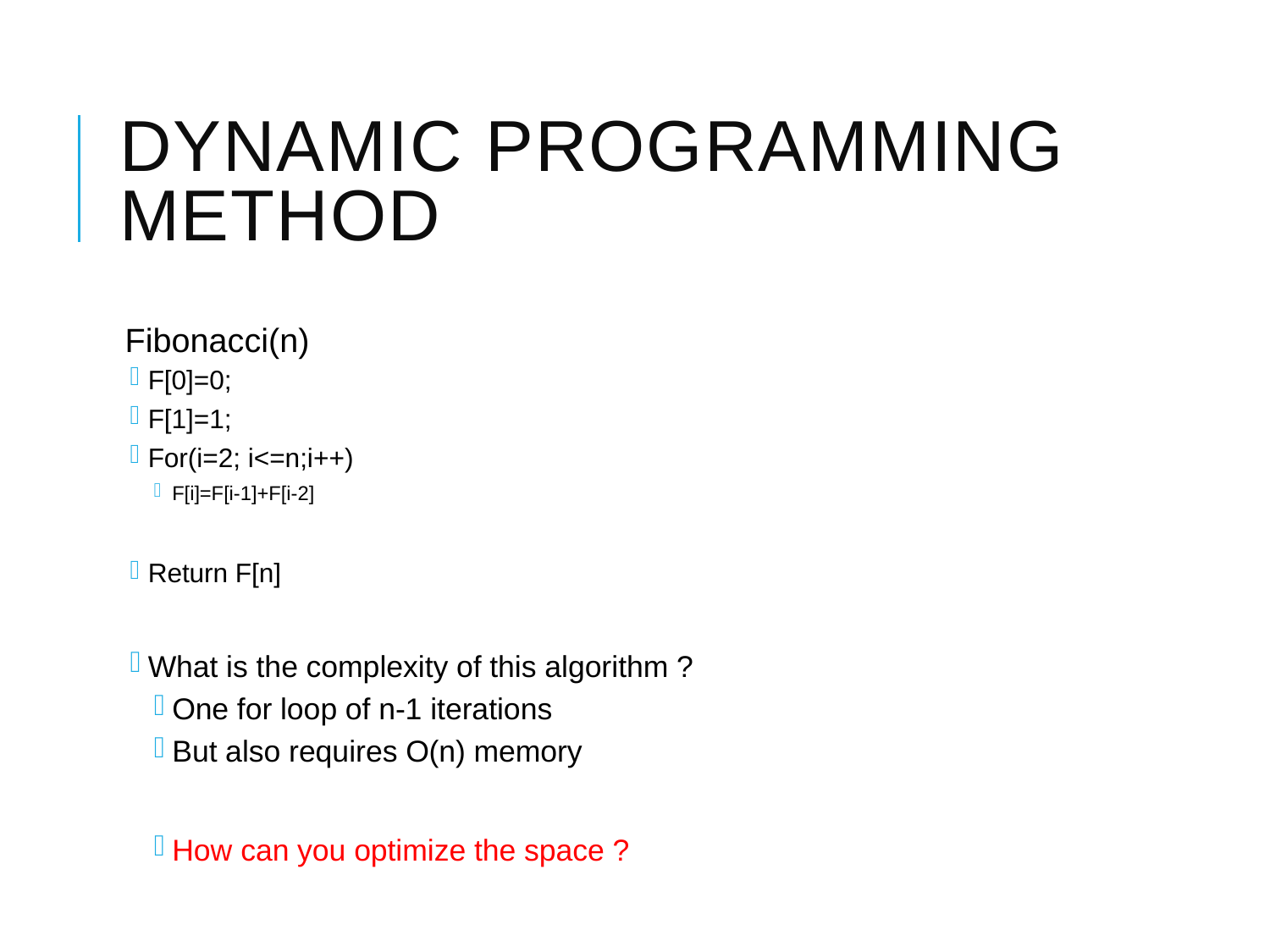

# Dynamic Programming Method
Fibonacci(n)
F[0]=0;
F[1]=1;
For(i=2; i<=n;i++)
F[i]=F[i-1]+F[i-2]

Return F[n]

What is the complexity of this algorithm ?
One for loop of n-1 iterations
But also requires O(n) memory

How can you optimize the space ?